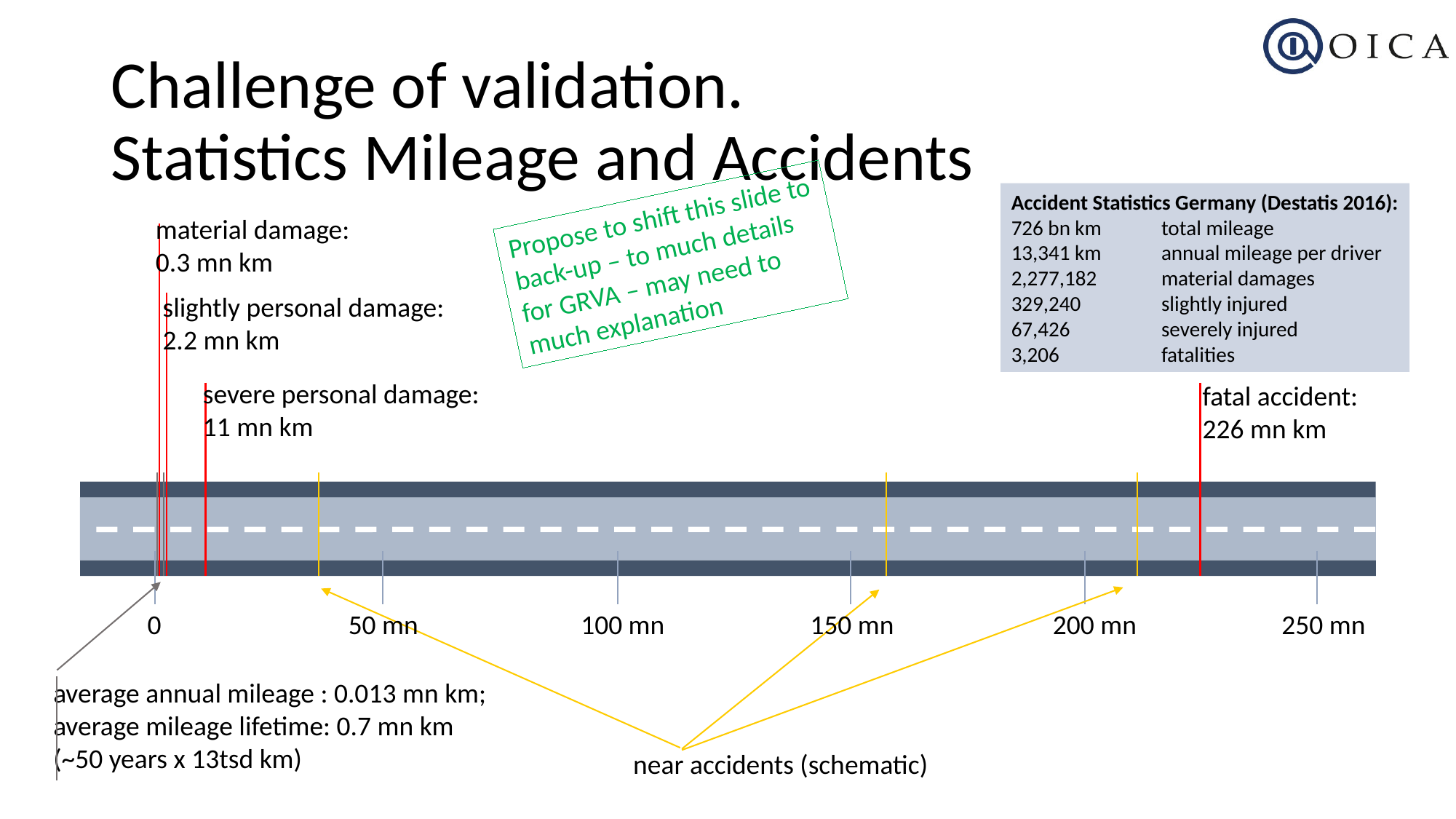

# Challenge of validation. Statistics Mileage and Accidents
Accident Statistics Germany (Destatis 2016):
726 bn km	total mileage
13,341 km 	annual mileage per driver
2,277,182	material damages
329,240 	slightly injured
67,426 	severely injured
3,206 	fatalities
Propose to shift this slide to back-up – to much details for GRVA – may need to much explanation
material damage:
0.3 mn km
slightly personal damage:
2.2 mn km
severe personal damage:
11 mn km
fatal accident:
226 mn km

0
50 mn
100 mn
150 mn
200 mn
250 mn
average annual mileage : 0.013 mn km;
average mileage lifetime: 0.7 mn km
(~50 years x 13tsd km)
near accidents (schematic)